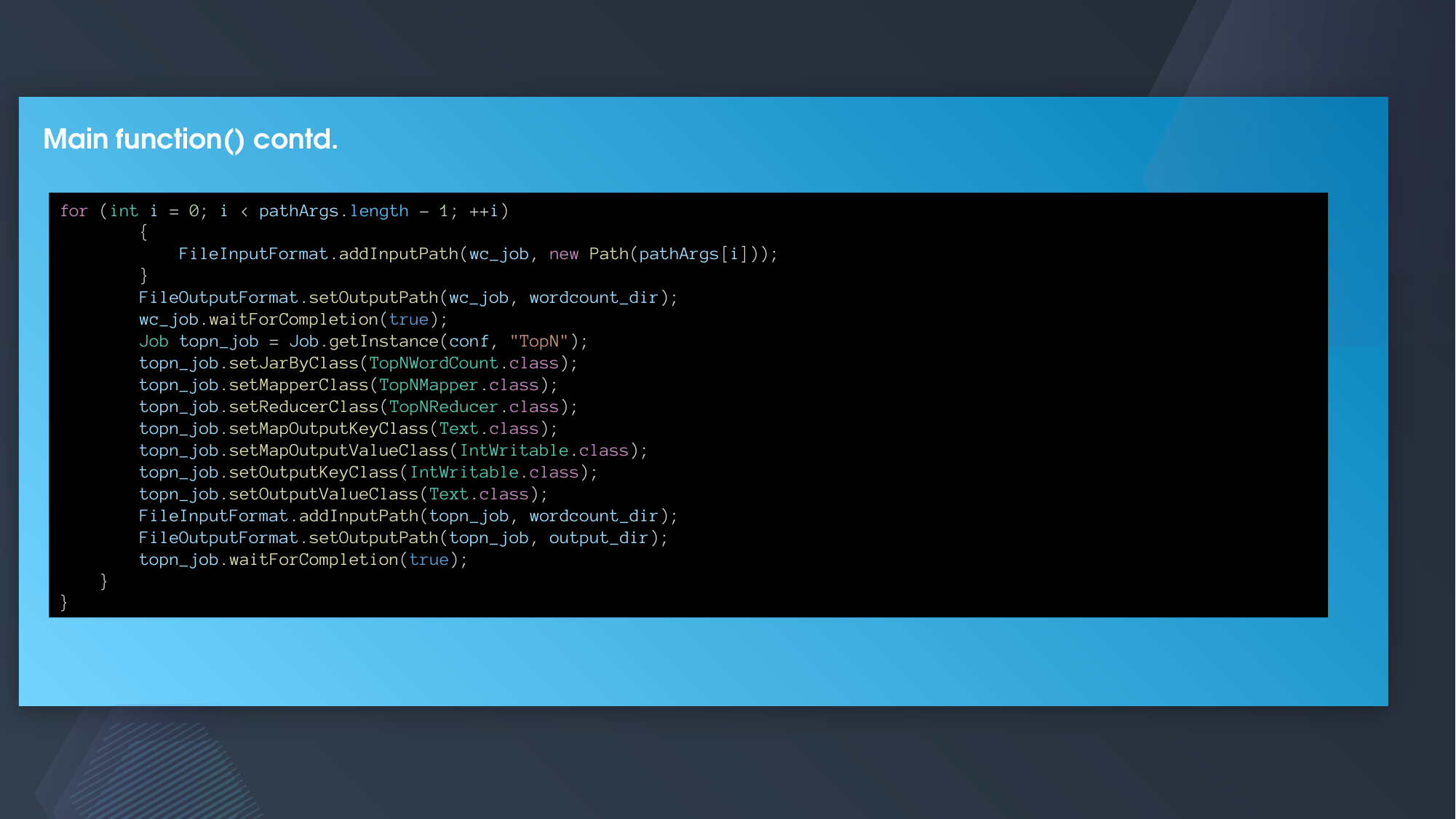

Main function() contd.
for (int i = 0; i < pathArgs.length - 1; ++i)
        {
            FileInputFormat.addInputPath(wc_job, new Path(pathArgs[i]));
        }
        FileOutputFormat.setOutputPath(wc_job, wordcount_dir);
        wc_job.waitForCompletion(true);
        Job topn_job = Job.getInstance(conf, "TopN");
        topn_job.setJarByClass(TopNWordCount.class);
        topn_job.setMapperClass(TopNMapper.class);
        topn_job.setReducerClass(TopNReducer.class);
        topn_job.setMapOutputKeyClass(Text.class);
        topn_job.setMapOutputValueClass(IntWritable.class);
        topn_job.setOutputKeyClass(IntWritable.class);
        topn_job.setOutputValueClass(Text.class);
        FileInputFormat.addInputPath(topn_job, wordcount_dir);
        FileOutputFormat.setOutputPath(topn_job, output_dir);
        topn_job.waitForCompletion(true);
    }
}